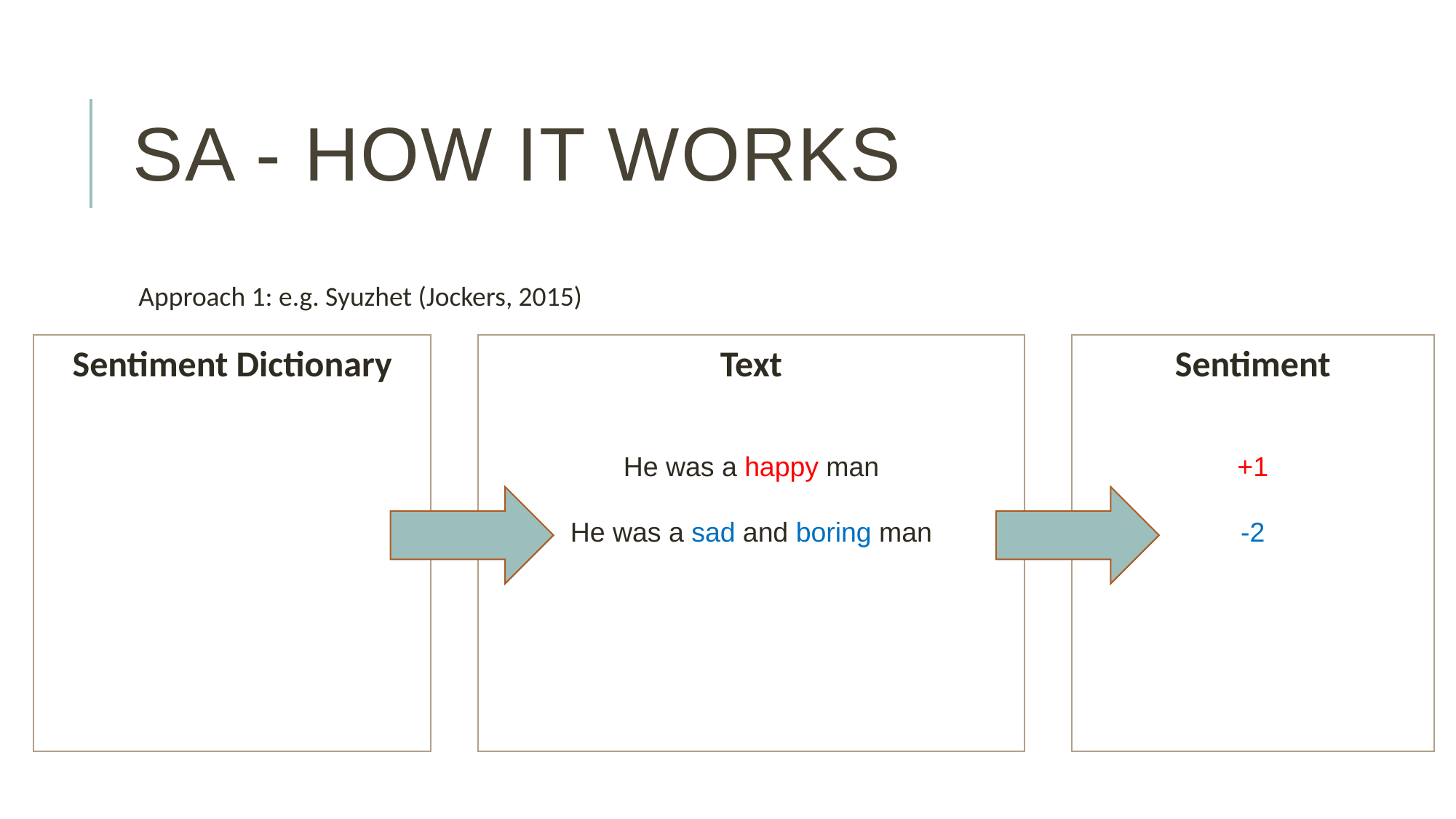

# SA - HOW IT WORKS
Approach 1: e.g. Syuzhet (Jockers, 2015)
Text

He was a happy man

He was a sad and boring man
Sentiment

+1

-2
Sentiment Dictionary